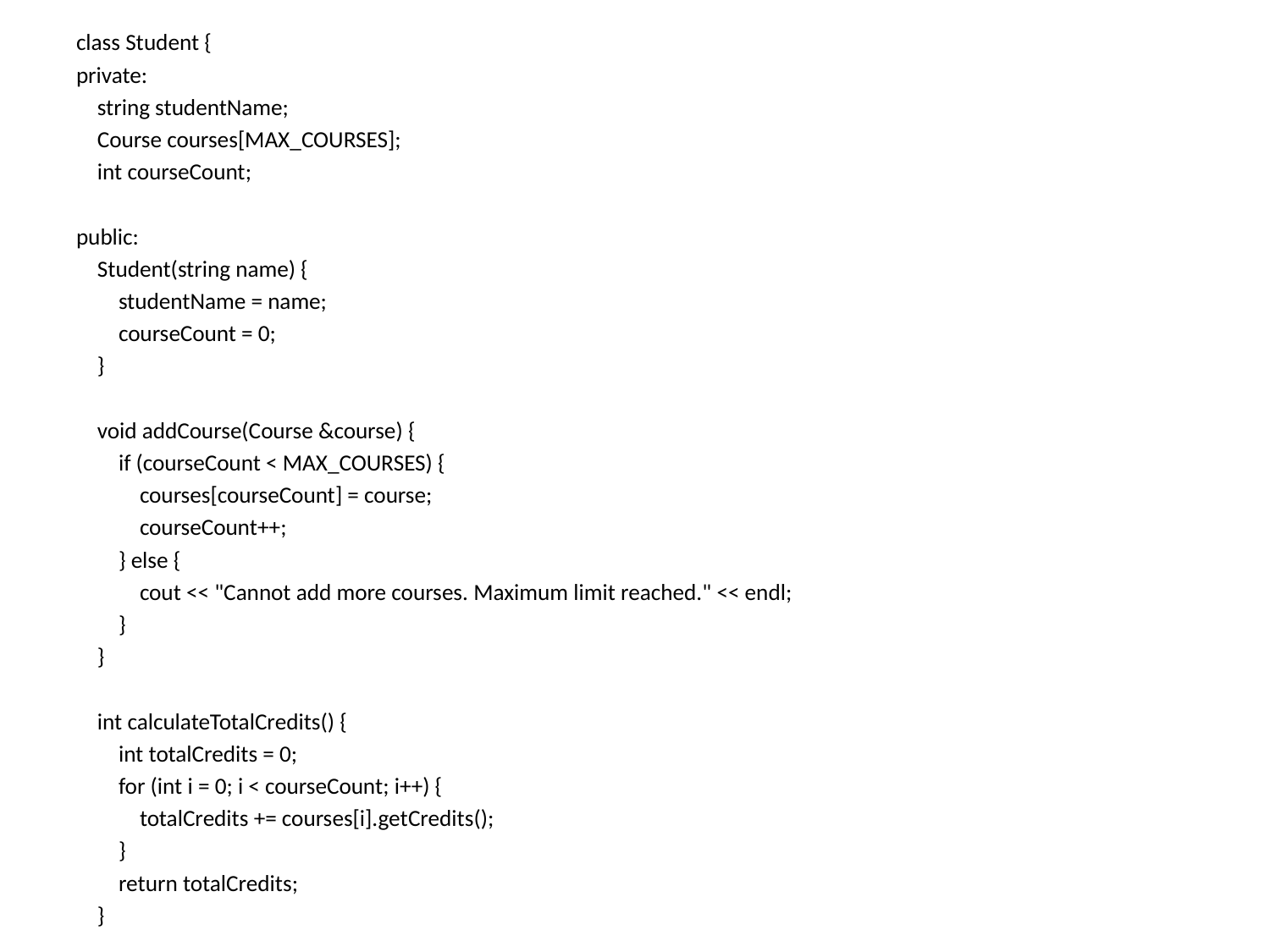

class Student {
private:
    string studentName;
    Course courses[MAX_COURSES];
    int courseCount;

public:
    Student(string name) {
        studentName = name;
        courseCount = 0;
    }

    void addCourse(Course &course) {
        if (courseCount < MAX_COURSES) {
            courses[courseCount] = course;
            courseCount++;
        } else {
            cout << "Cannot add more courses. Maximum limit reached." << endl;
        }
    }

    int calculateTotalCredits() {
        int totalCredits = 0;
        for (int i = 0; i < courseCount; i++) {
            totalCredits += courses[i].getCredits();
        }
        return totalCredits;
    }